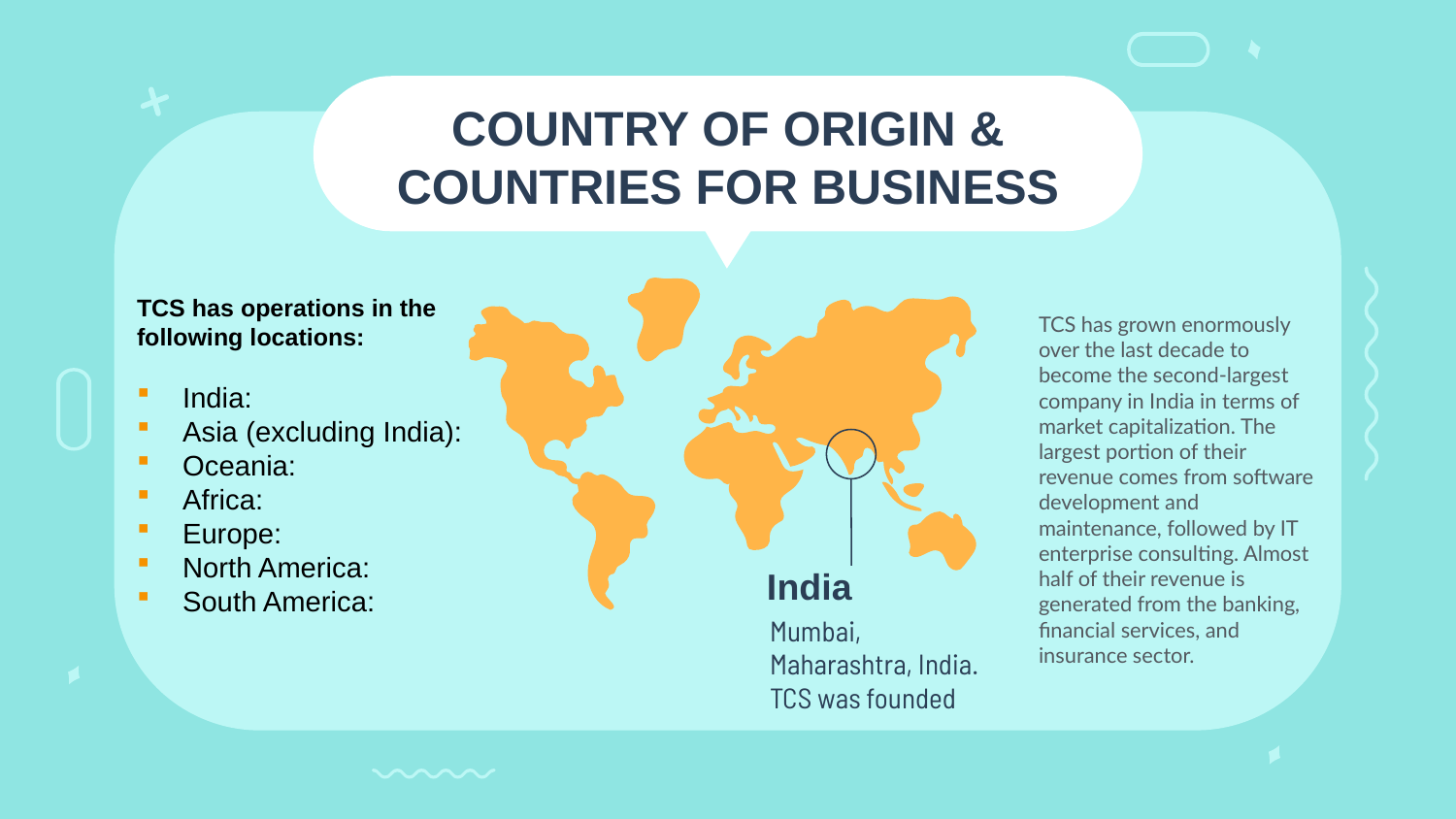

# COUNTRY OF ORIGIN & COUNTRIES FOR BUSINESS

TCS has operations in the following locations:

India:
Asia (excluding India):
Oceania:
Africa:
Europe:
North America:
South America:
TCS has grown enormously over the last decade to become the second-largest company in India in terms of market capitalization. The largest portion of their revenue comes from software development and maintenance, followed by IT enterprise consulting. Almost half of their revenue is generated from the banking, financial services, and insurance sector.

India
Mumbai, Maharashtra, India. TCS was founded